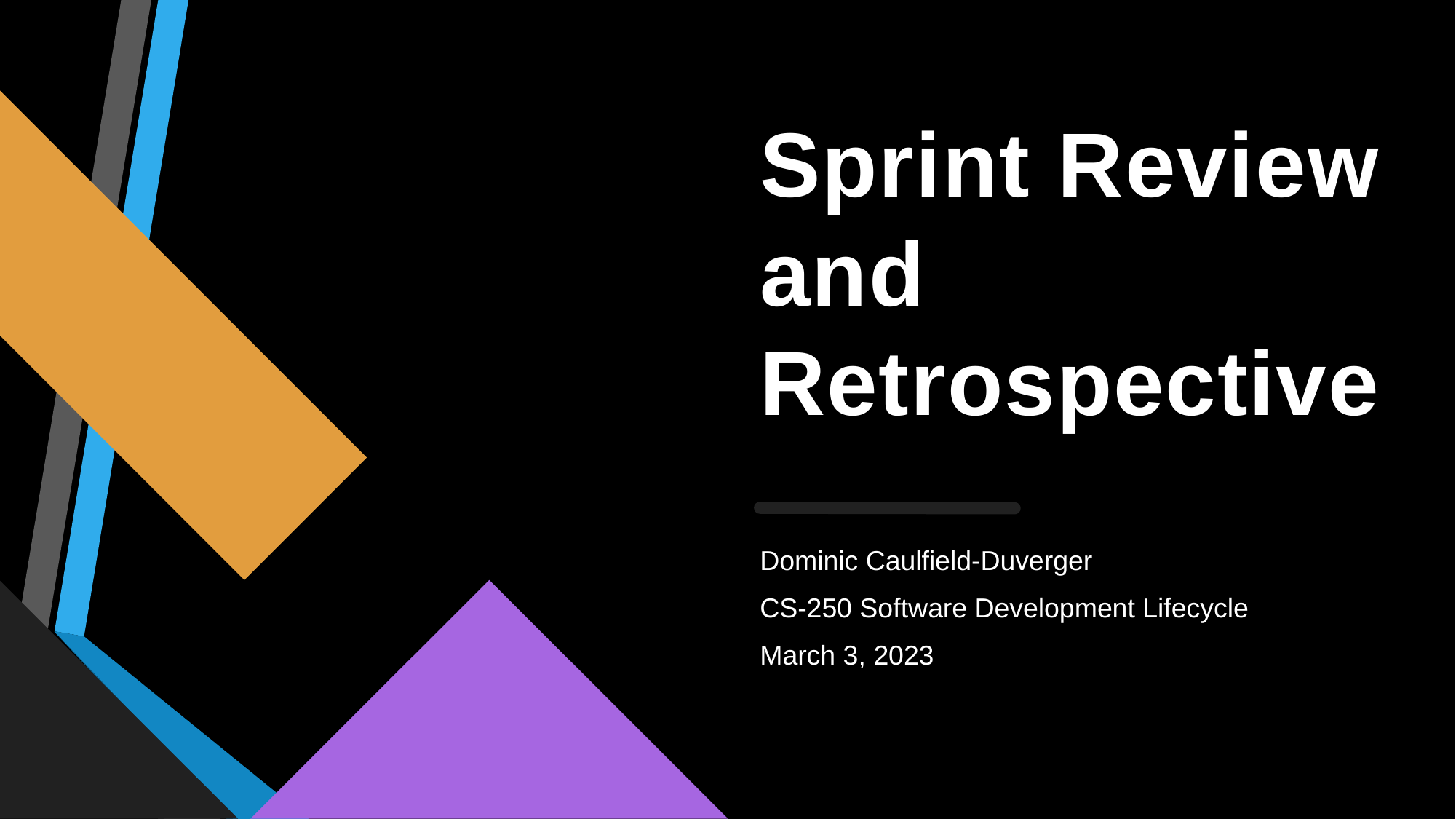

# Sprint Review and Retrospective
Dominic Caulfield-Duverger
CS-250 Software Development Lifecycle
March 3, 2023